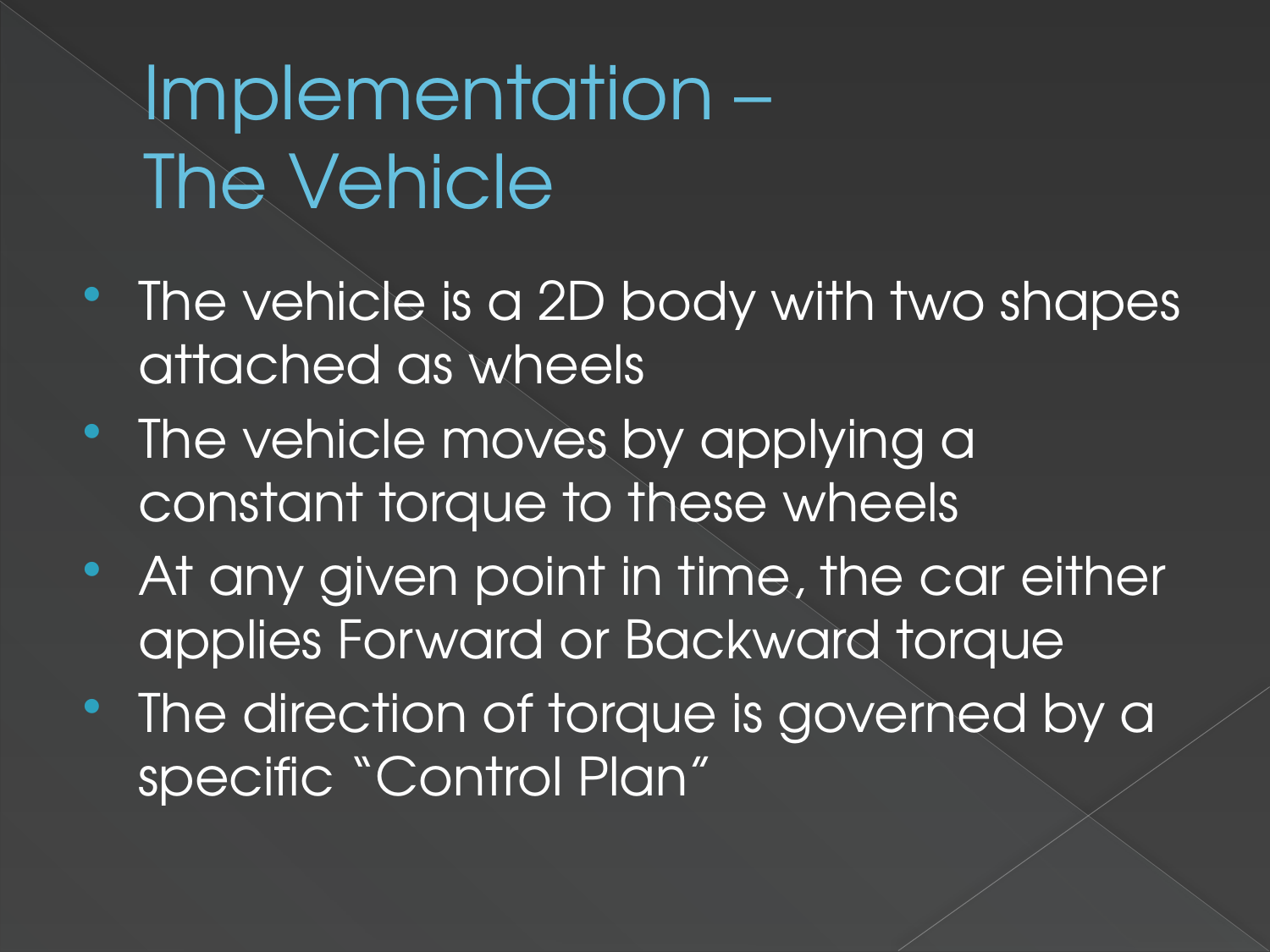

# Implementation – The Vehicle
The vehicle is a 2D body with two shapes attached as wheels
The vehicle moves by applying a constant torque to these wheels
At any given point in time, the car either applies Forward or Backward torque
The direction of torque is governed by a specific “Control Plan”